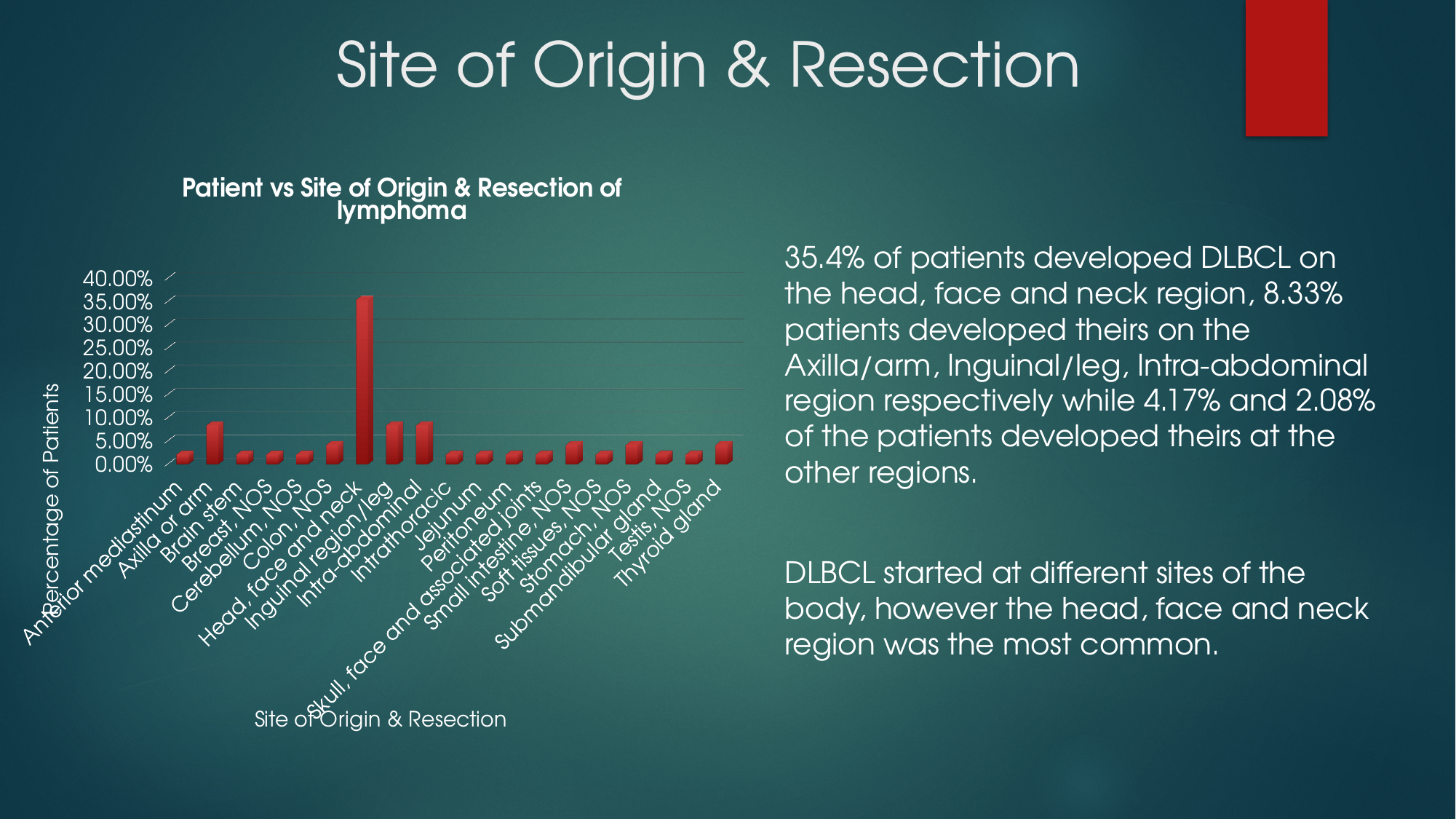

# Site of Origin & Resection

[unsupported chart]

35.4% of patients developed DLBCL on the head, face and neck region, 8.33% patients developed theirs on the Axilla/arm, Inguinal/leg, Intra-abdominal region respectively while 4.17% and 2.08% of the patients developed theirs at the other regions.

DLBCL started at different sites of the body, however the head, face and neck region was the most common.